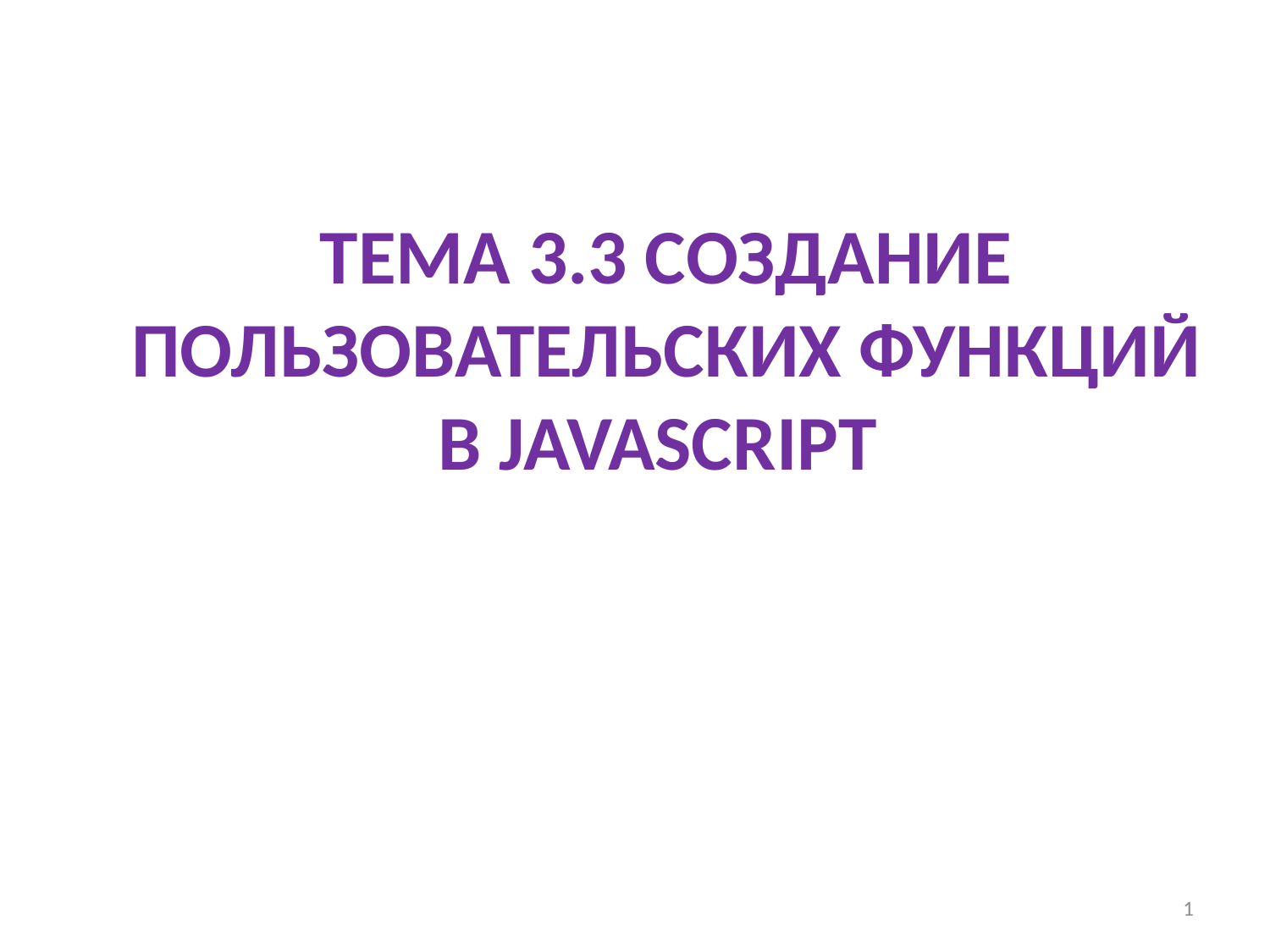

# ТЕМА 3.3 СОЗДАНИЕ ПОЛЬЗОВАТЕЛЬСКИХ ФУНКЦИЙ В JAVASCRIPT
1